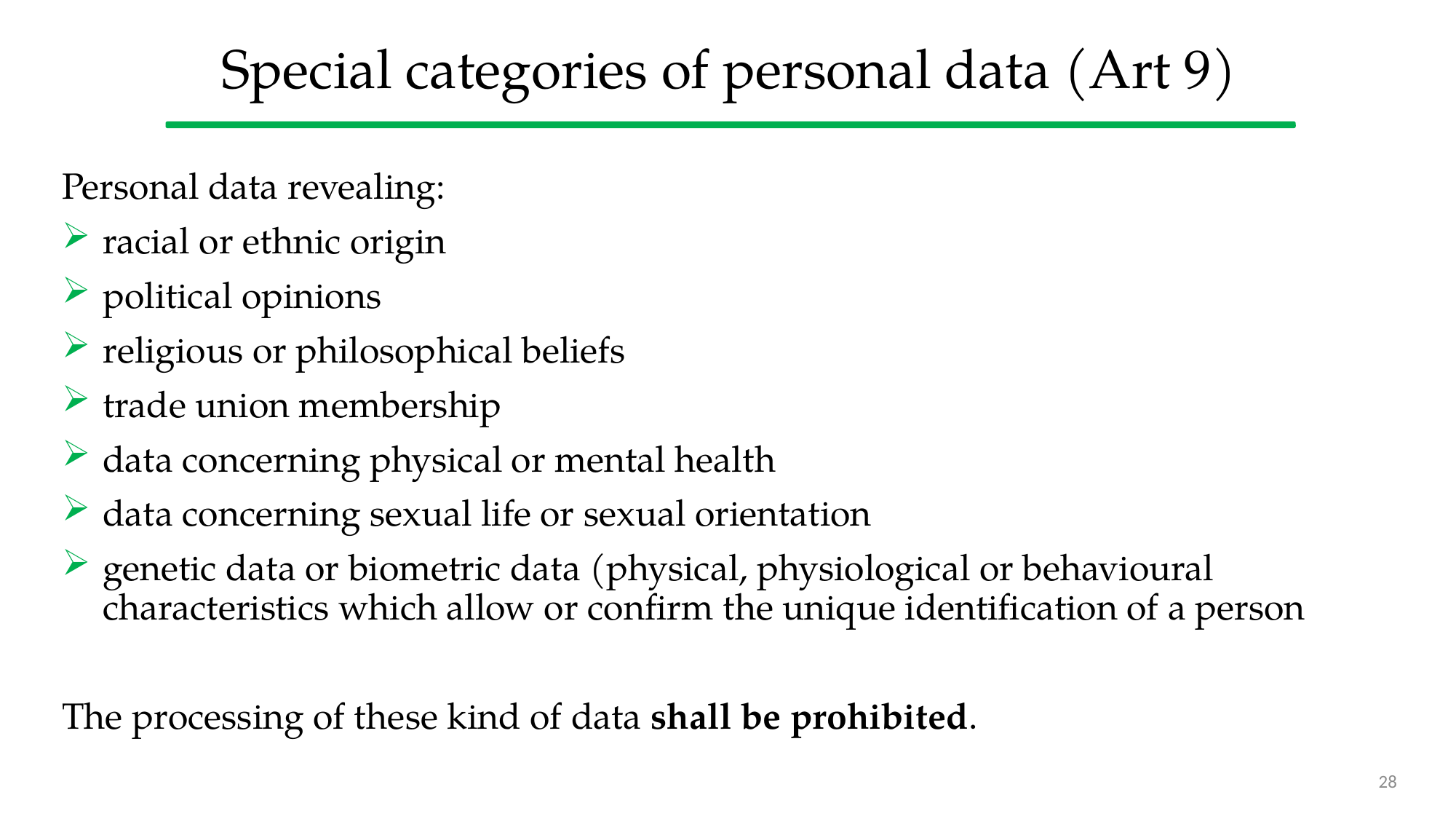

# Special categories of personal data (Art 9)
Personal data revealing:
racial or ethnic origin
political opinions
religious or philosophical beliefs
trade union membership
data concerning physical or mental health
data concerning sexual life or sexual orientation
genetic data or biometric data (physical, physiological or behavioural characteristics which allow or confirm the unique identification of a person

The processing of these kind of data shall be prohibited.

28